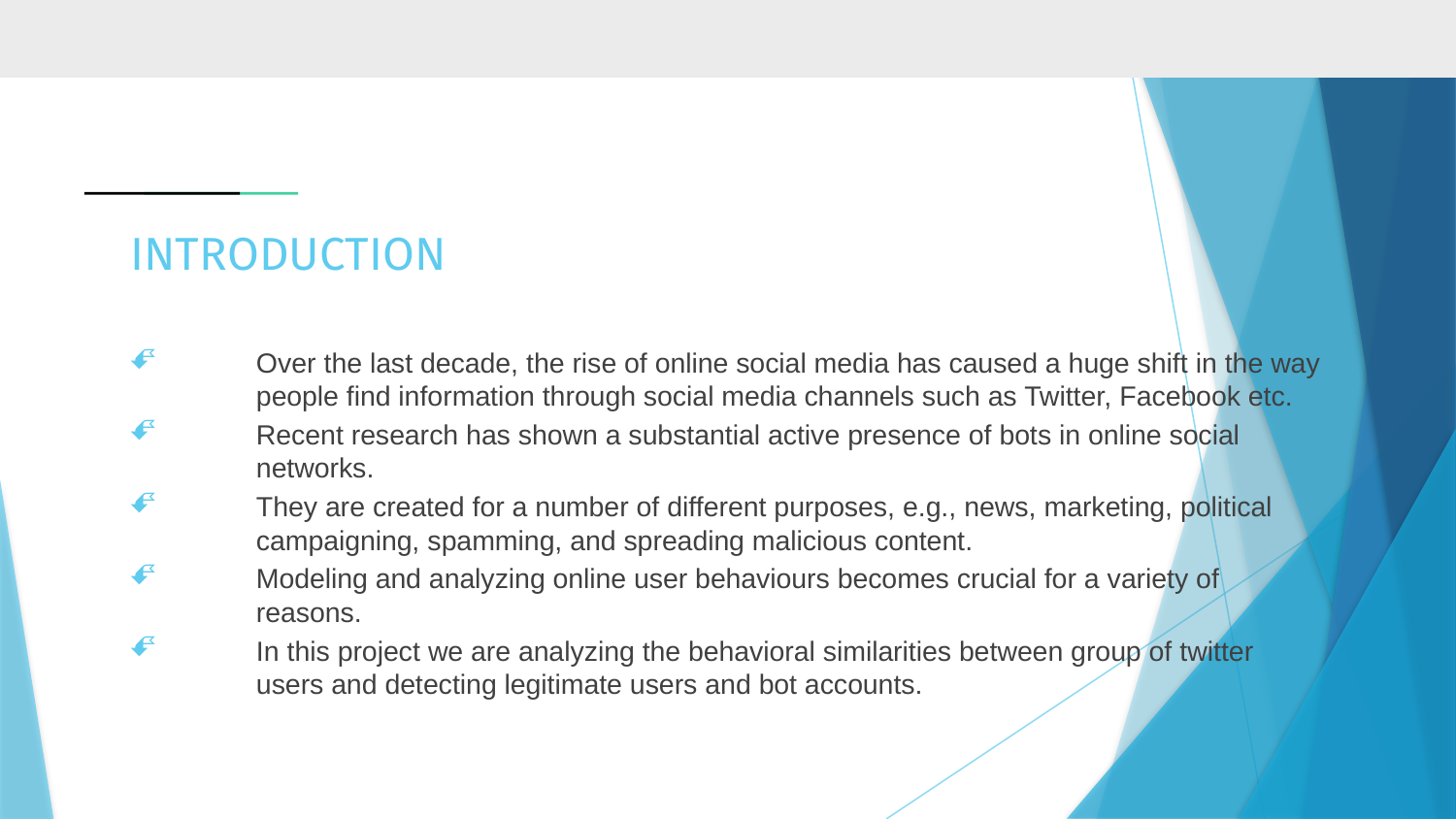

# INTRODUCTION
Over the last decade, the rise of online social media has caused a huge shift in the way people find information through social media channels such as Twitter, Facebook etc.
Recent research has shown a substantial active presence of bots in online social networks.
They are created for a number of different purposes, e.g., news, marketing, political campaigning, spamming, and spreading malicious content.
Modeling and analyzing online user behaviours becomes crucial for a variety of reasons.
In this project we are analyzing the behavioral similarities between group of twitter users and detecting legitimate users and bot accounts.